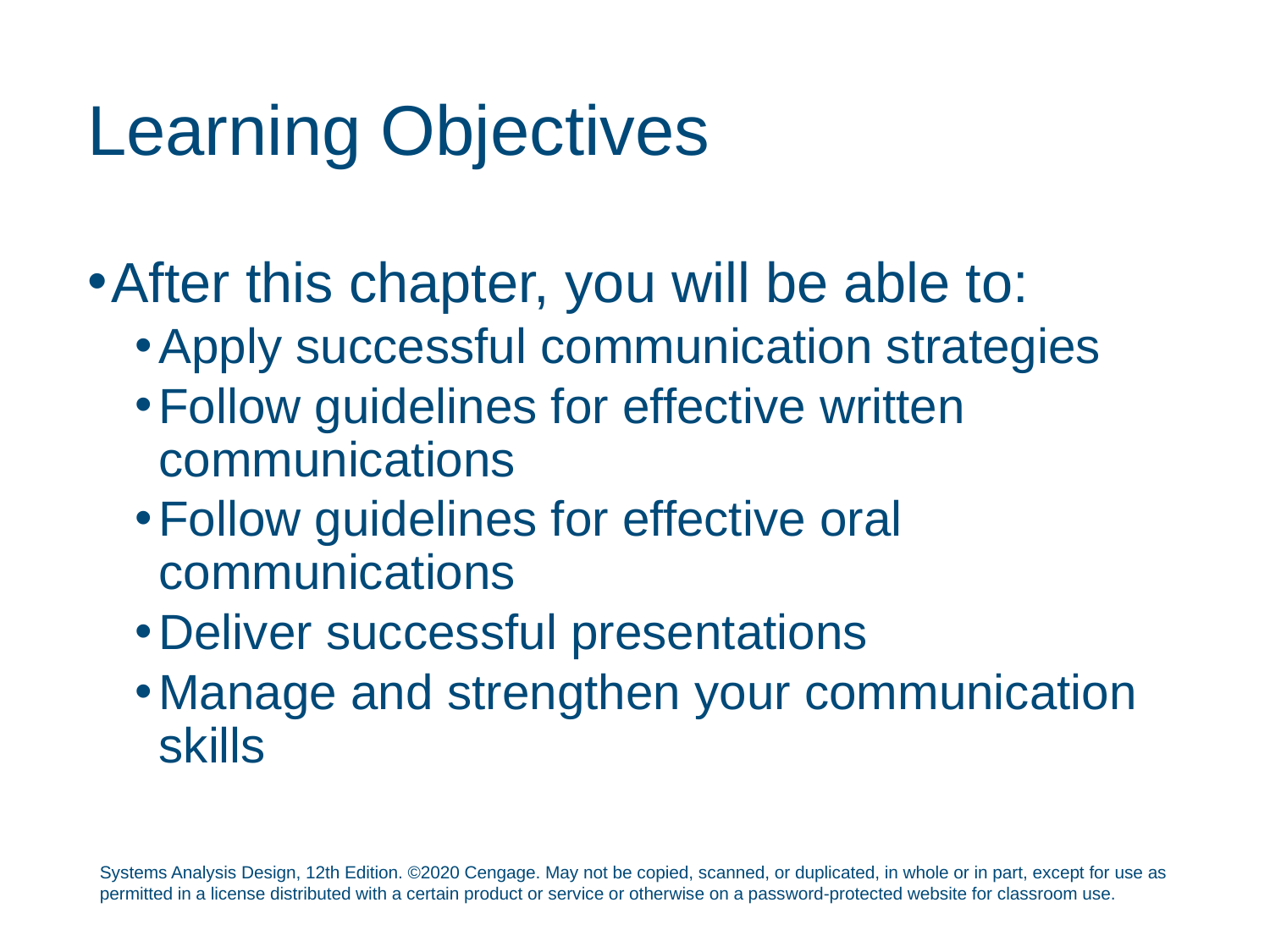

# Learning Objectives
After this chapter, you will be able to:
Apply successful communication strategies
Follow guidelines for effective written communications
Follow guidelines for effective oral communications
Deliver successful presentations
Manage and strengthen your communication skills

Systems Analysis Design, 12th Edition. ©2020 Cengage. May not be copied, scanned, or duplicated, in whole or in part, except for use as permitted in a license distributed with a certain product or service or otherwise on a password-protected website for classroom use.